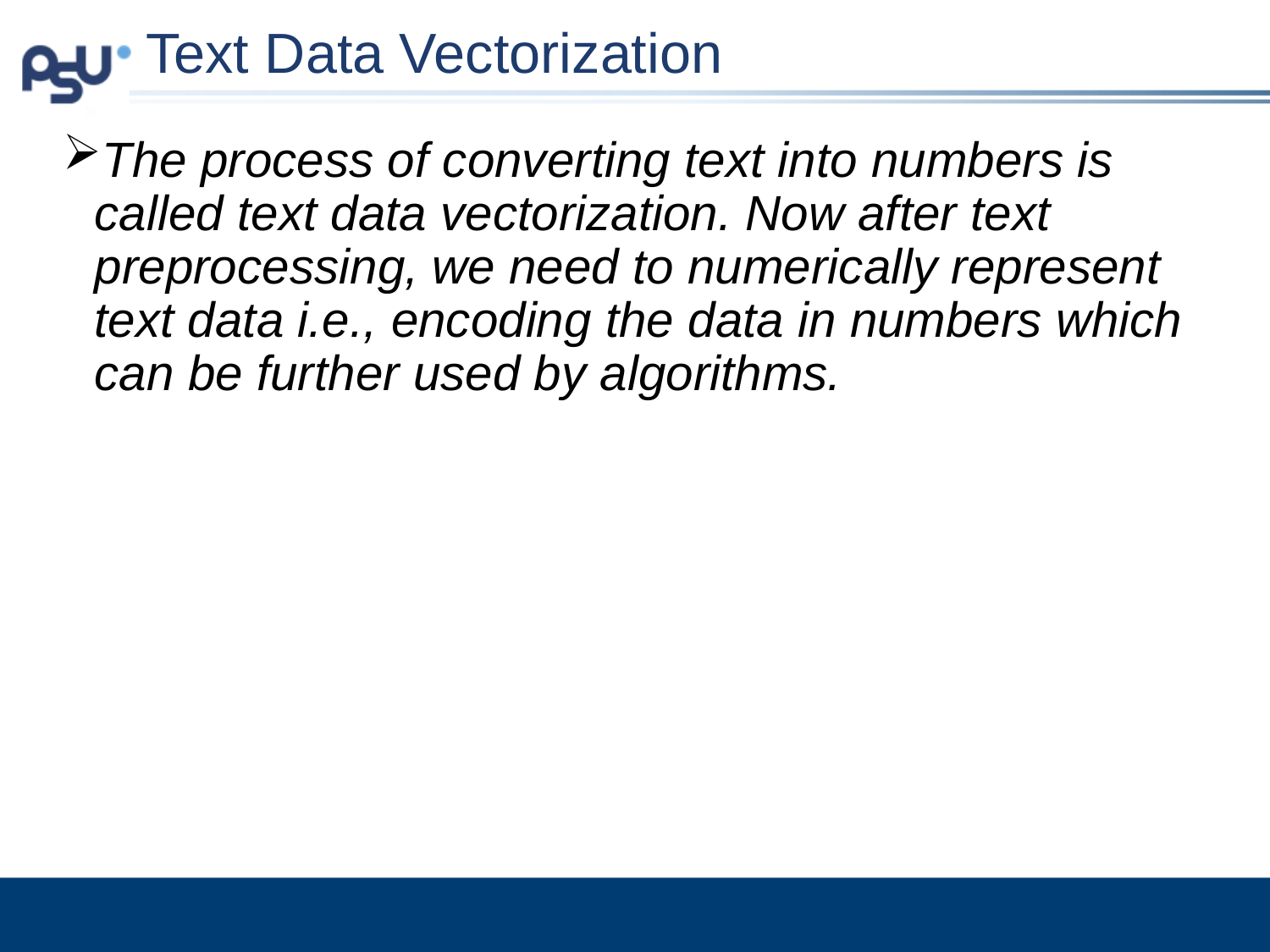

# Text Data Vectorization
The process of converting text into numbers is called text data vectorization. Now after text preprocessing, we need to numerically represent text data i.e., encoding the data in numbers which can be further used by algorithms.